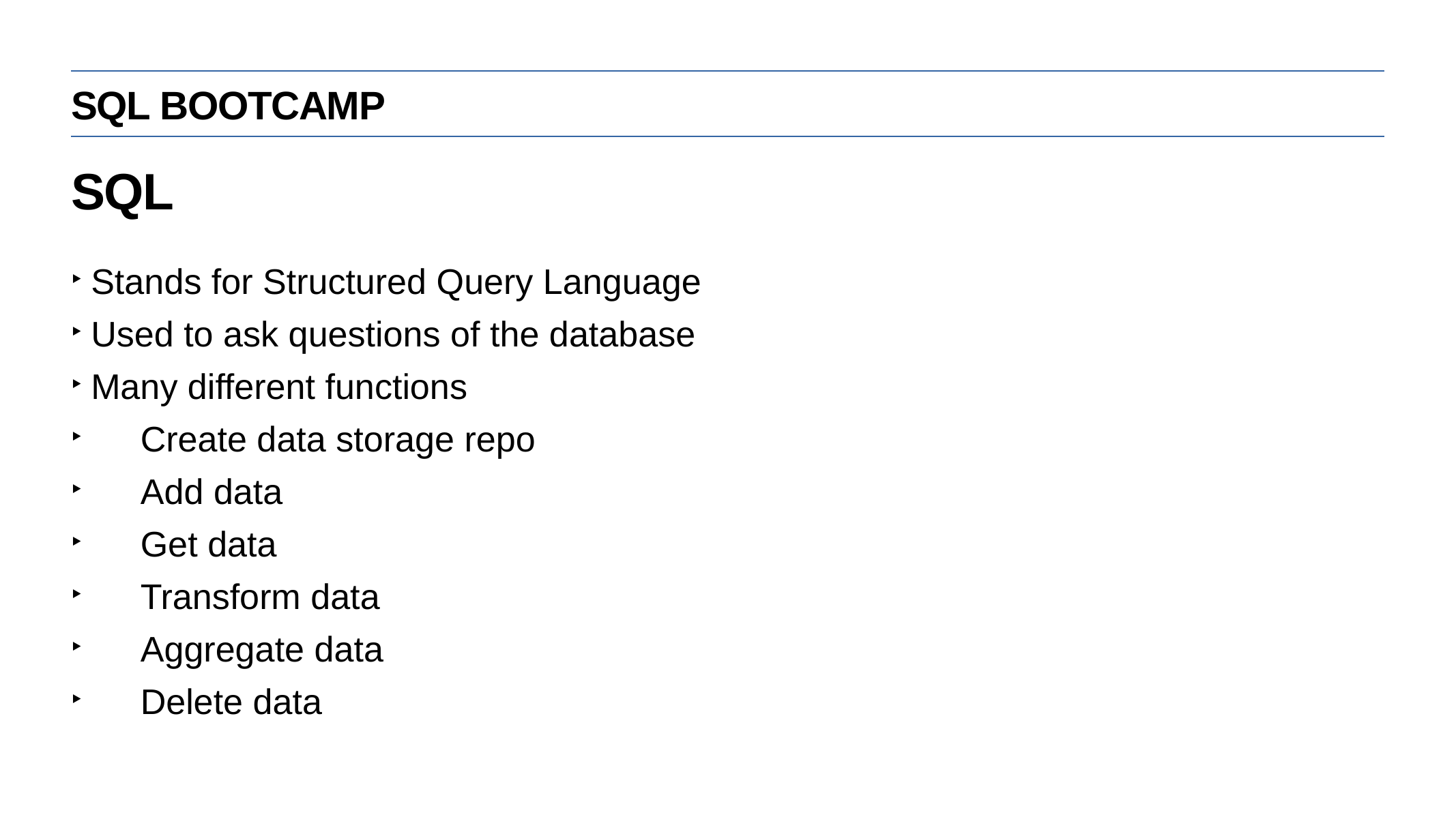

SQL Bootcamp

SQL
Stands for Structured Query Language
Used to ask questions of the database
Many different functions
     Create data storage repo
     Add data
     Get data
     Transform data
     Aggregate data
     Delete data